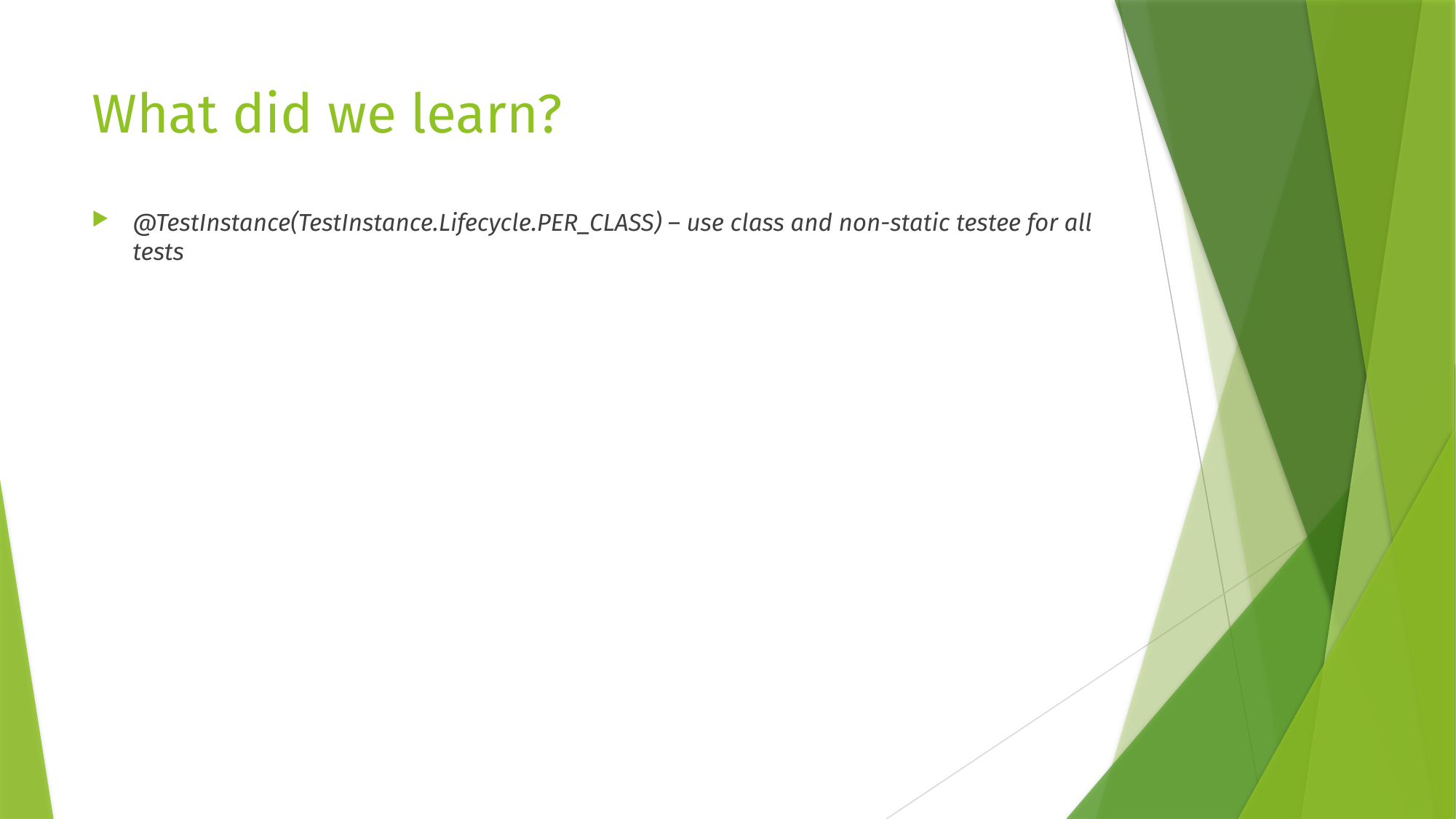

# What did we learn?

@TestInstance(TestInstance.Lifecycle.PER_CLASS) – use class and non-static testee for all tests